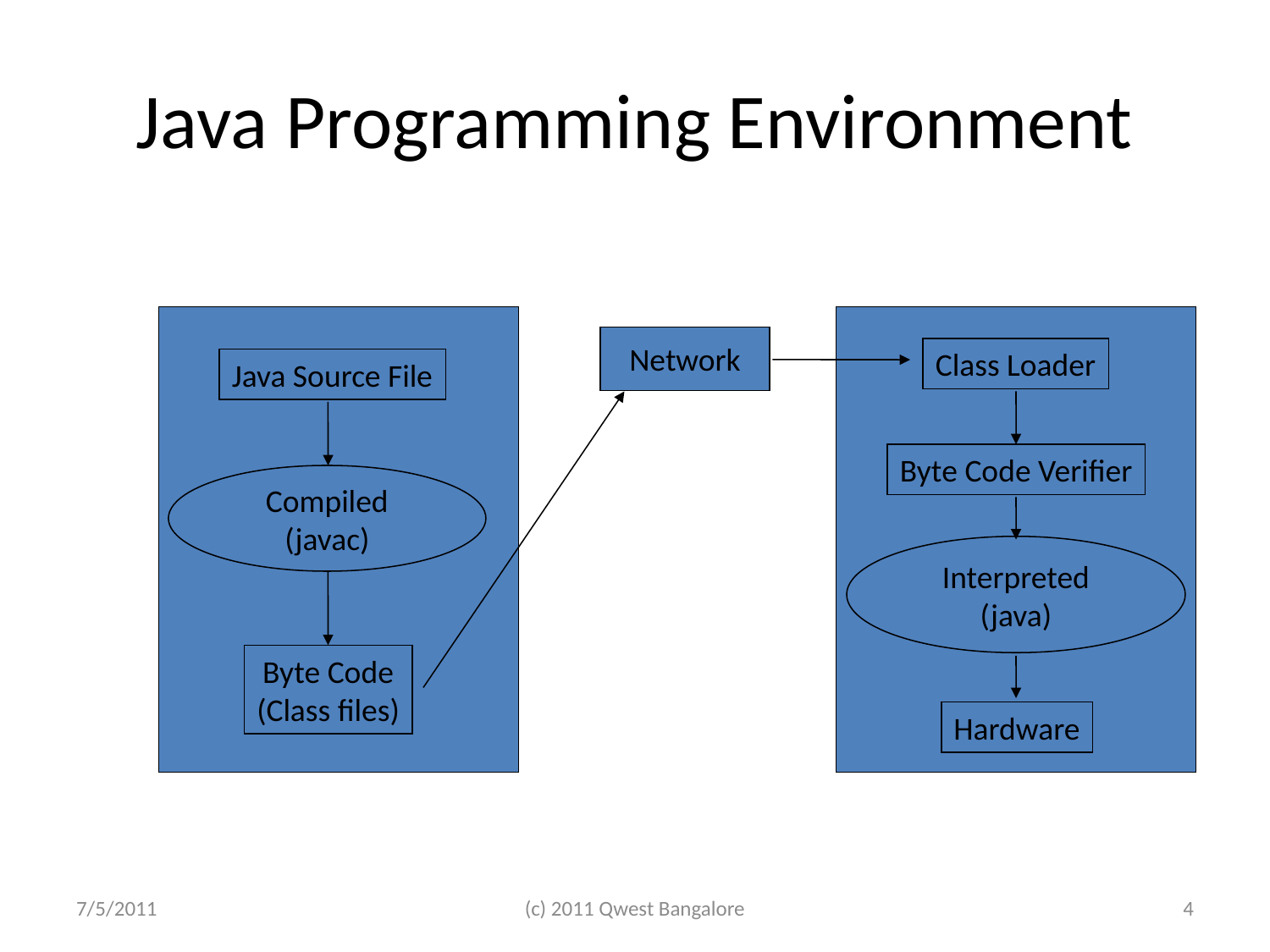

# Java Programming Environment

Java Source File

Compiled
(javac)

Byte Code
(Class files)

Class Loader

Byte Code Verifier

Interpreted
(java)

Hardware
Network

7/5/2011
(c) 2011 Qwest Bangalore
4